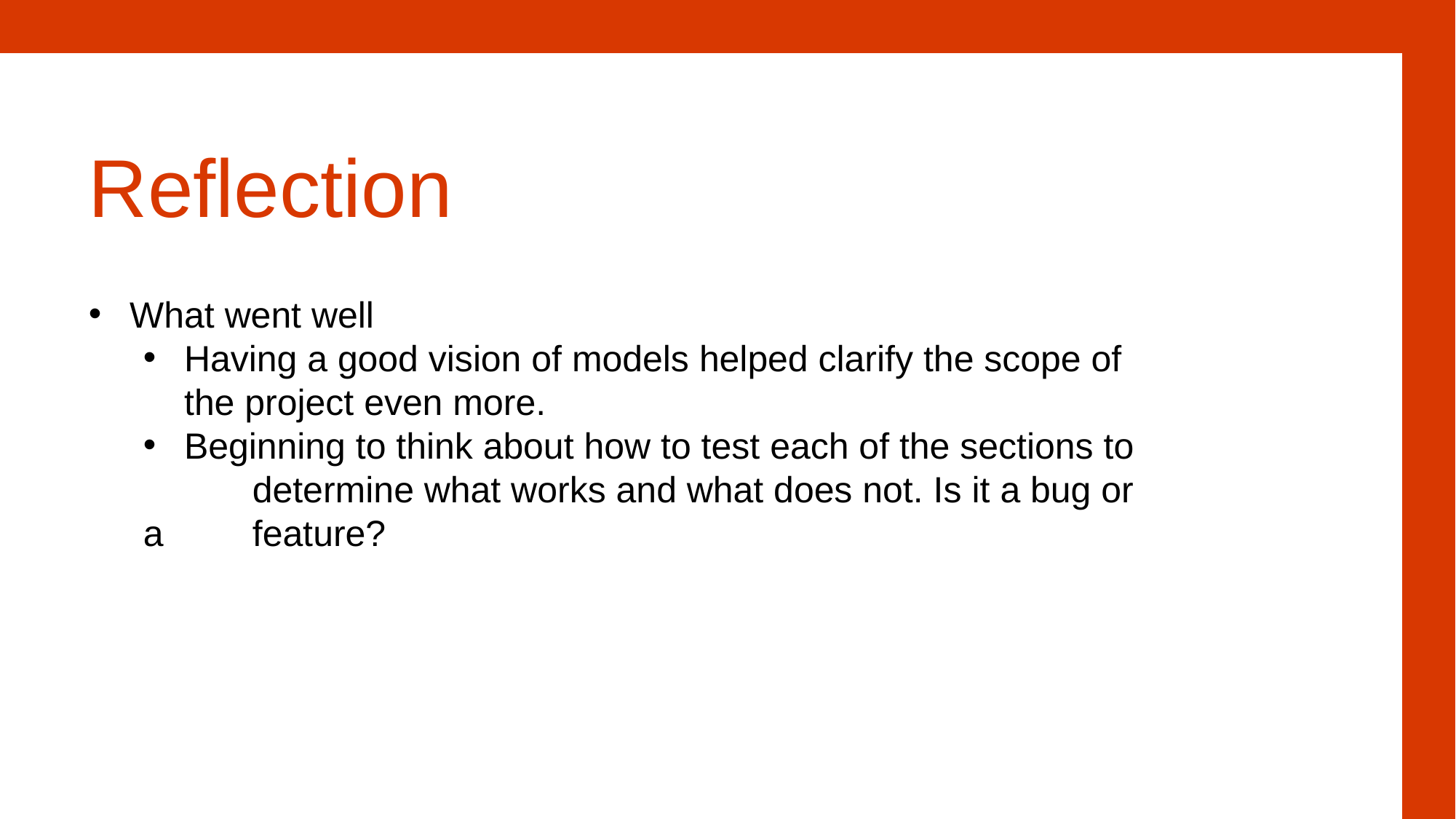

Reflection

What went well
Having a good vision of models helped clarify the scope of the project even more.
Beginning to think about how to test each of the sections to
	determine what works and what does not. Is it a bug or a 	feature?